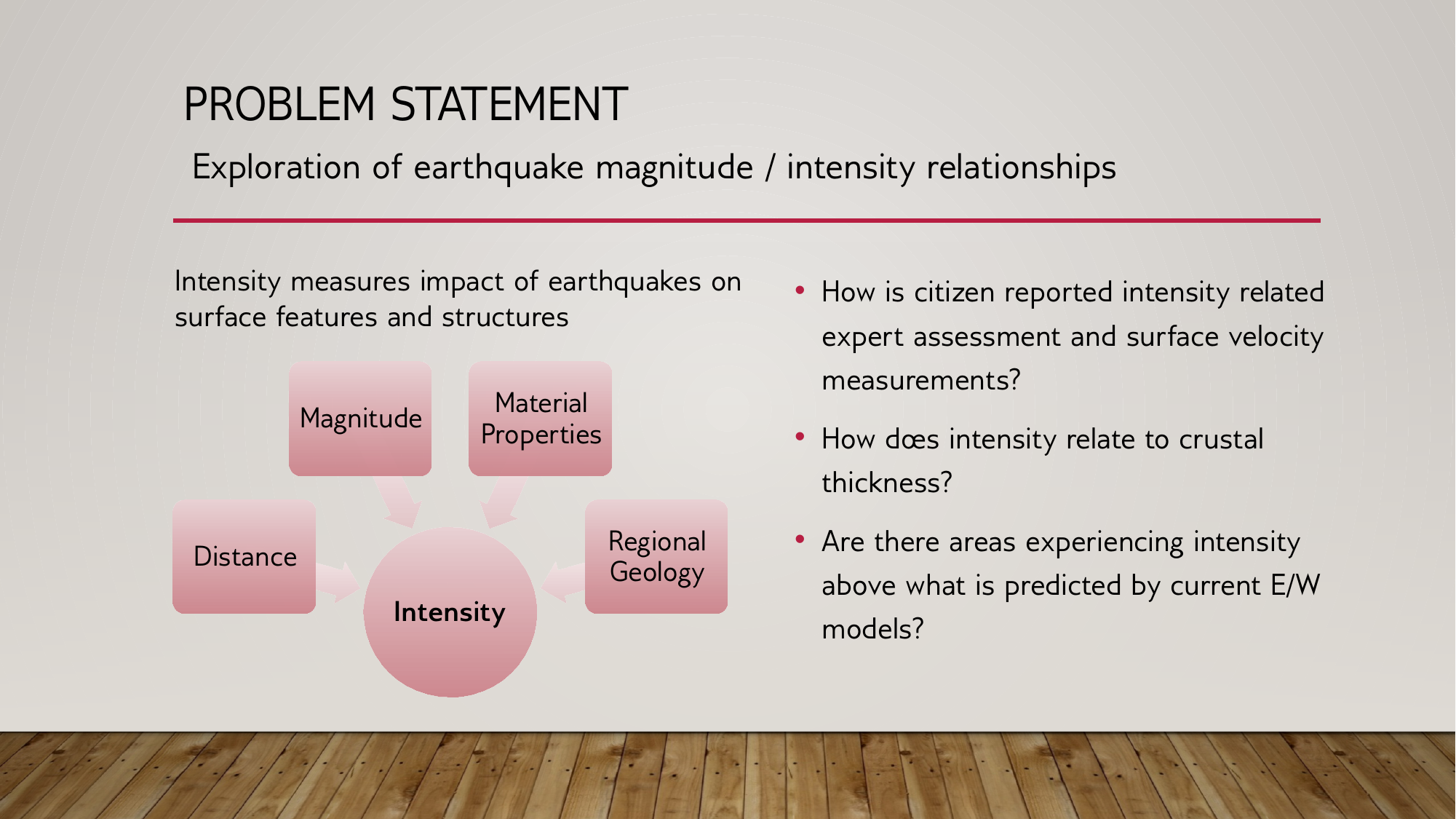

# Problem Statement
Exploration of earthquake magnitude / intensity relationships
Intensity measures impact of earthquakes on surface features and structures
How is citizen reported intensity related expert assessment and surface velocity measurements?
How does intensity relate to crustal thickness?
Are there areas experiencing intensity above what is predicted by current E/W models?

Intensity
Distance
Magnitude
Material Properties
Regional Geology